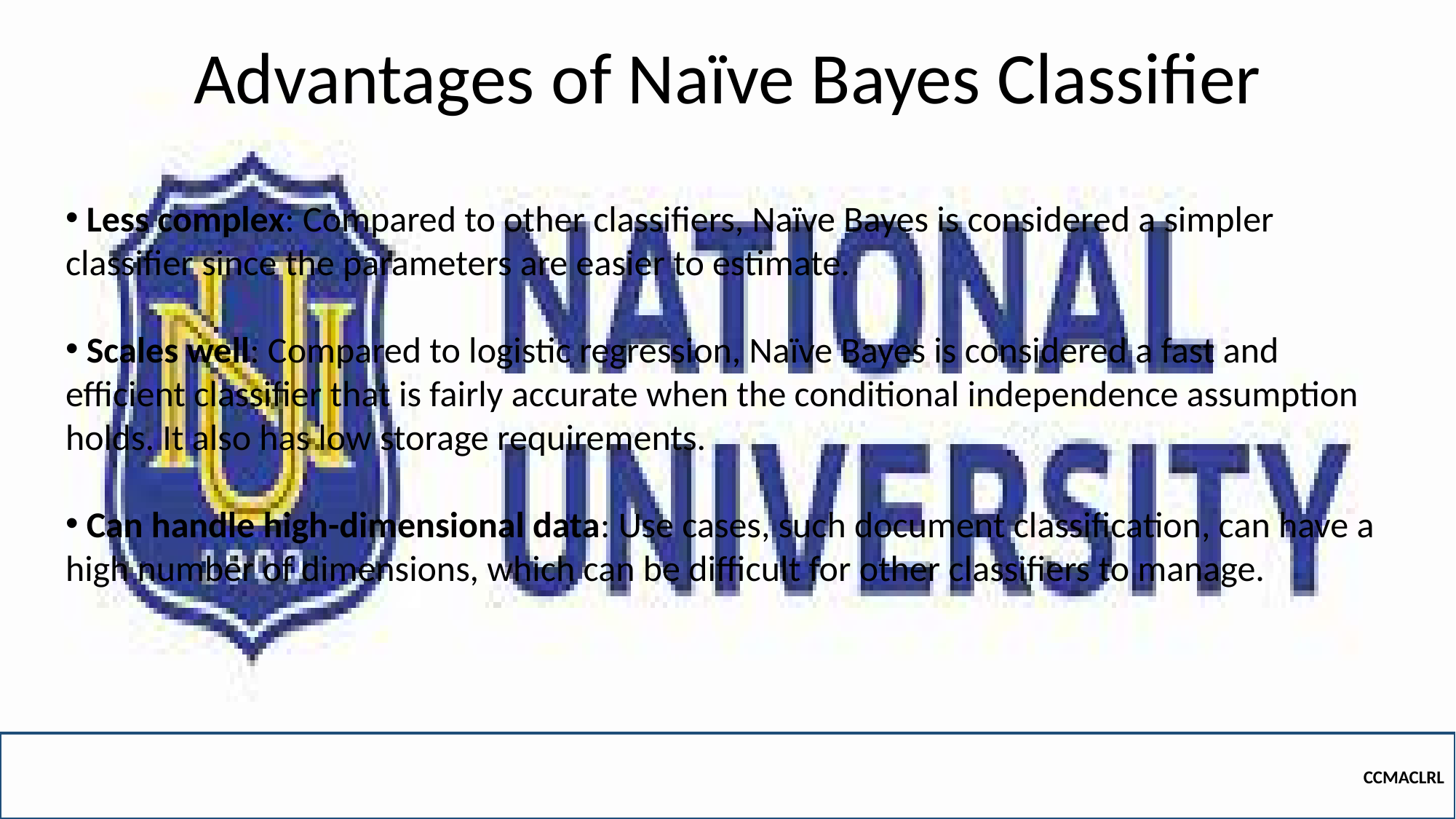

Advantages of Naïve Bayes Classifier
 Less complex: Compared to other classifiers, Naïve Bayes is considered a simpler classifier since the parameters are easier to estimate.

 Scales well: Compared to logistic regression, Naïve Bayes is considered a fast and efficient classifier that is fairly accurate when the conditional independence assumption holds. It also has low storage requirements.

 Can handle high-dimensional data: Use cases, such document classification, can have a high number of dimensions, which can be difficult for other classifiers to manage.
CCMACLRL